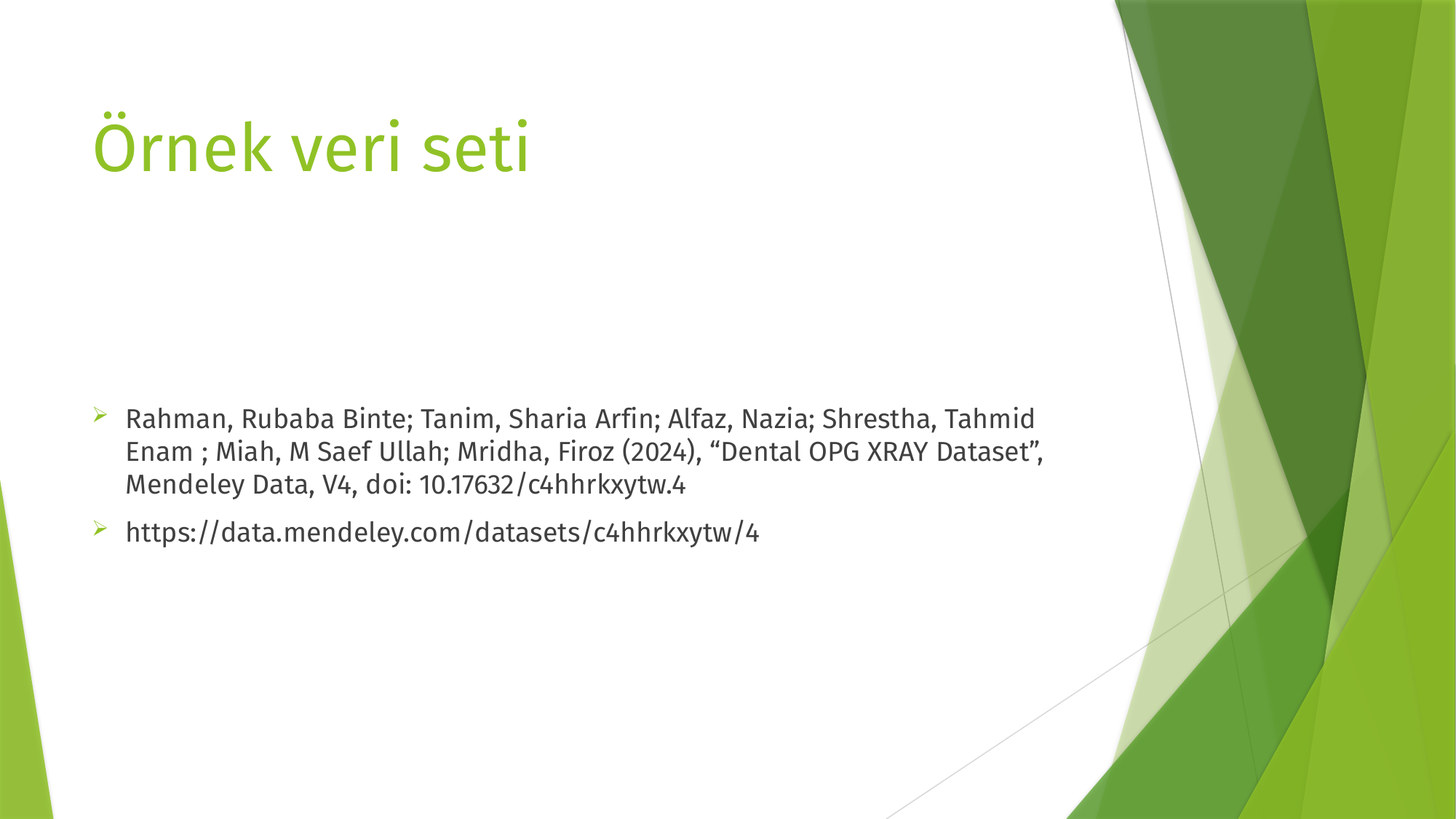

# Örnek veri seti
Rahman, Rubaba Binte; Tanim, Sharia Arfin; Alfaz, Nazia; Shrestha, Tahmid Enam ; Miah, M Saef Ullah; Mridha, Firoz (2024), “Dental OPG XRAY Dataset”, Mendeley Data, V4, doi: 10.17632/c4hhrkxytw.4
https://data.mendeley.com/datasets/c4hhrkxytw/4